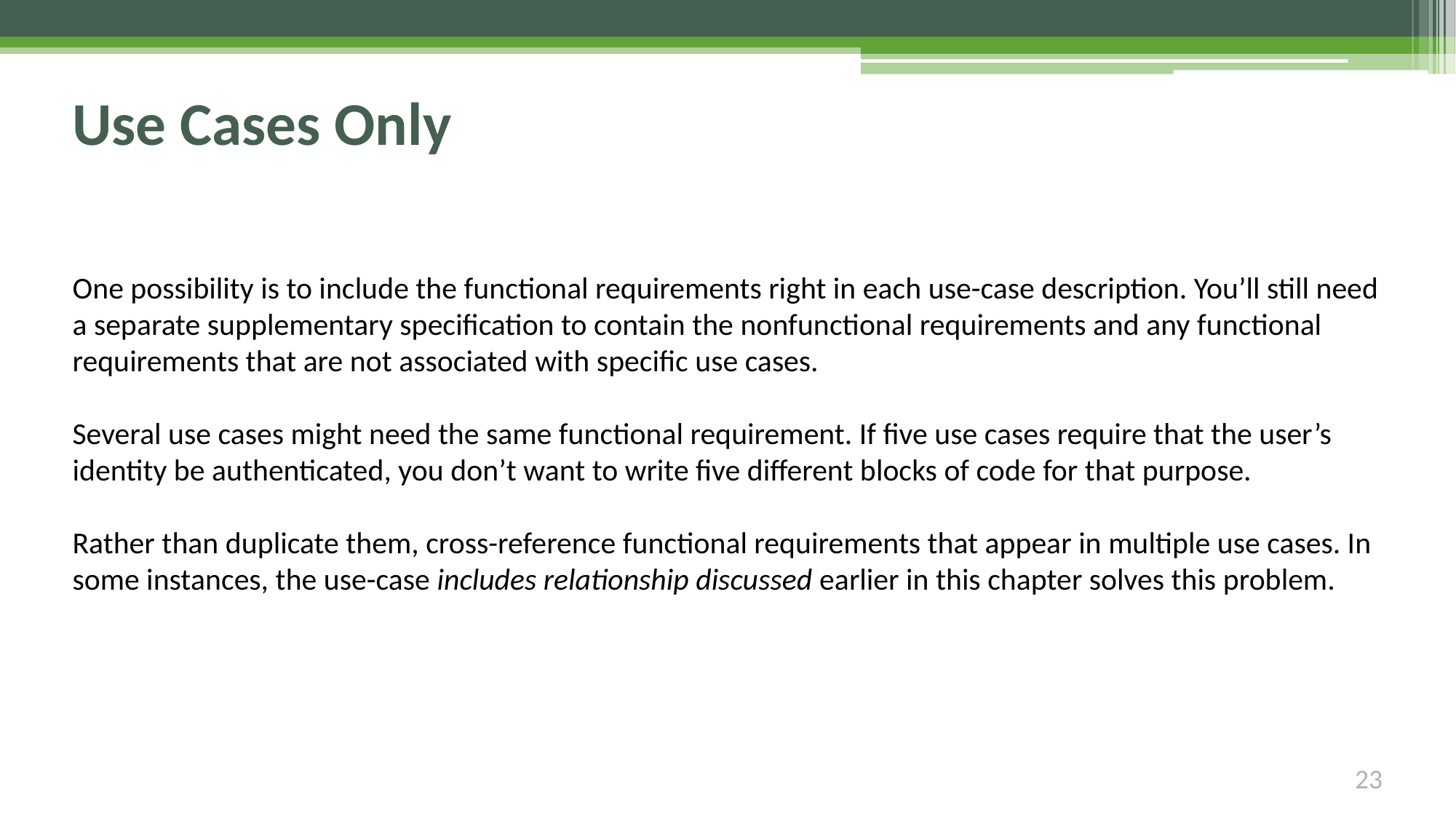

# Use Cases Only
One possibility is to include the functional requirements right in each use-case description. You’ll still need a separate supplementary specification to contain the nonfunctional requirements and any functional requirements that are not associated with specific use cases.

Several use cases might need the same functional requirement. If five use cases require that the user’s identity be authenticated, you don’t want to write five different blocks of code for that purpose.

Rather than duplicate them, cross-reference functional requirements that appear in multiple use cases. In some instances, the use-case includes relationship discussed earlier in this chapter solves this problem.
23